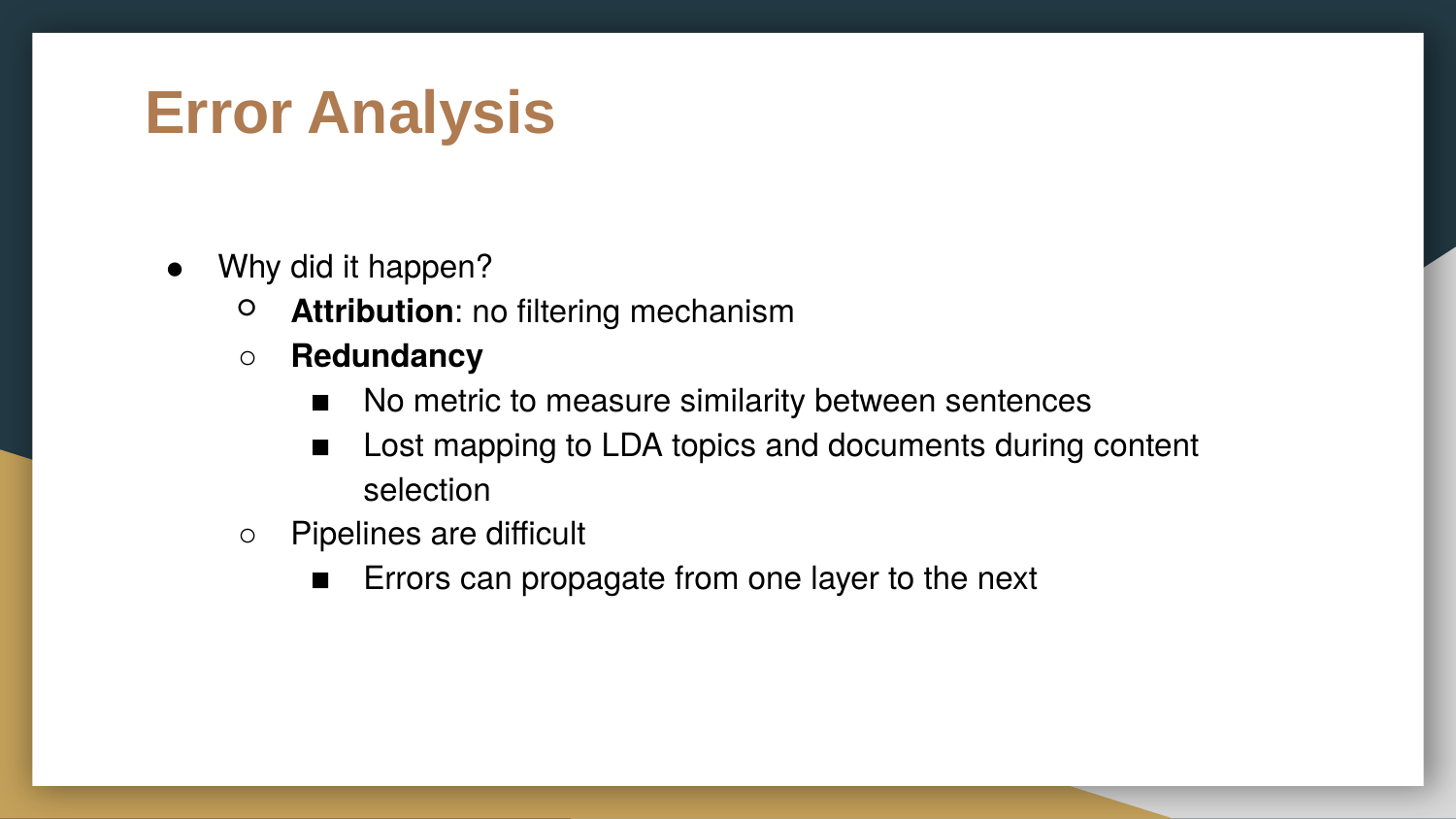

# Error Analysis
Why did it happen?
Attribution: no filtering mechanism
Redundancy
No metric to measure similarity between sentences
Lost mapping to LDA topics and documents during content selection
Pipelines are difficult
Errors can propagate from one layer to the next